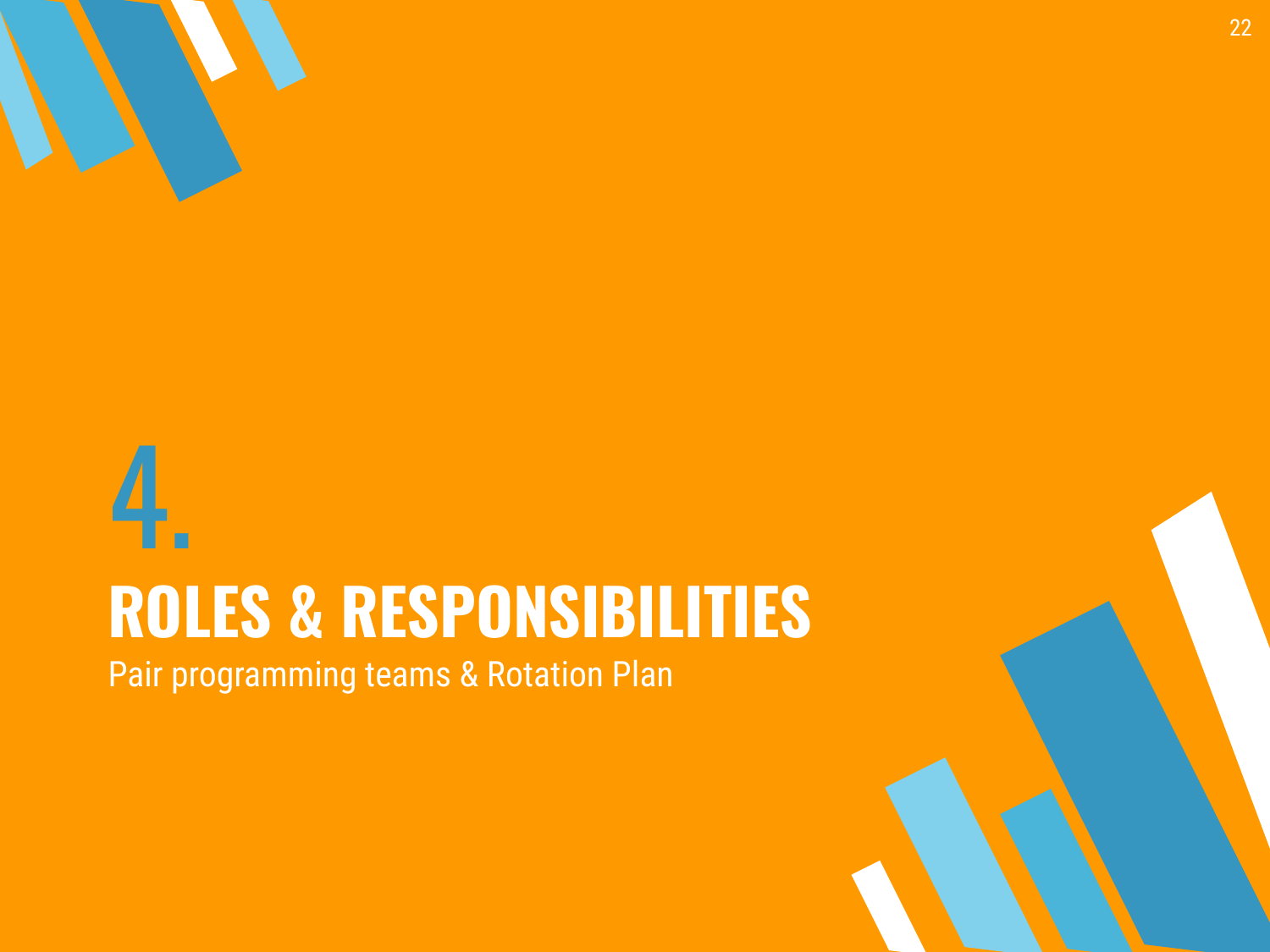

22
# 4.
ROLES & RESPONSIBILITIES
Pair programming teams & Rotation Plan